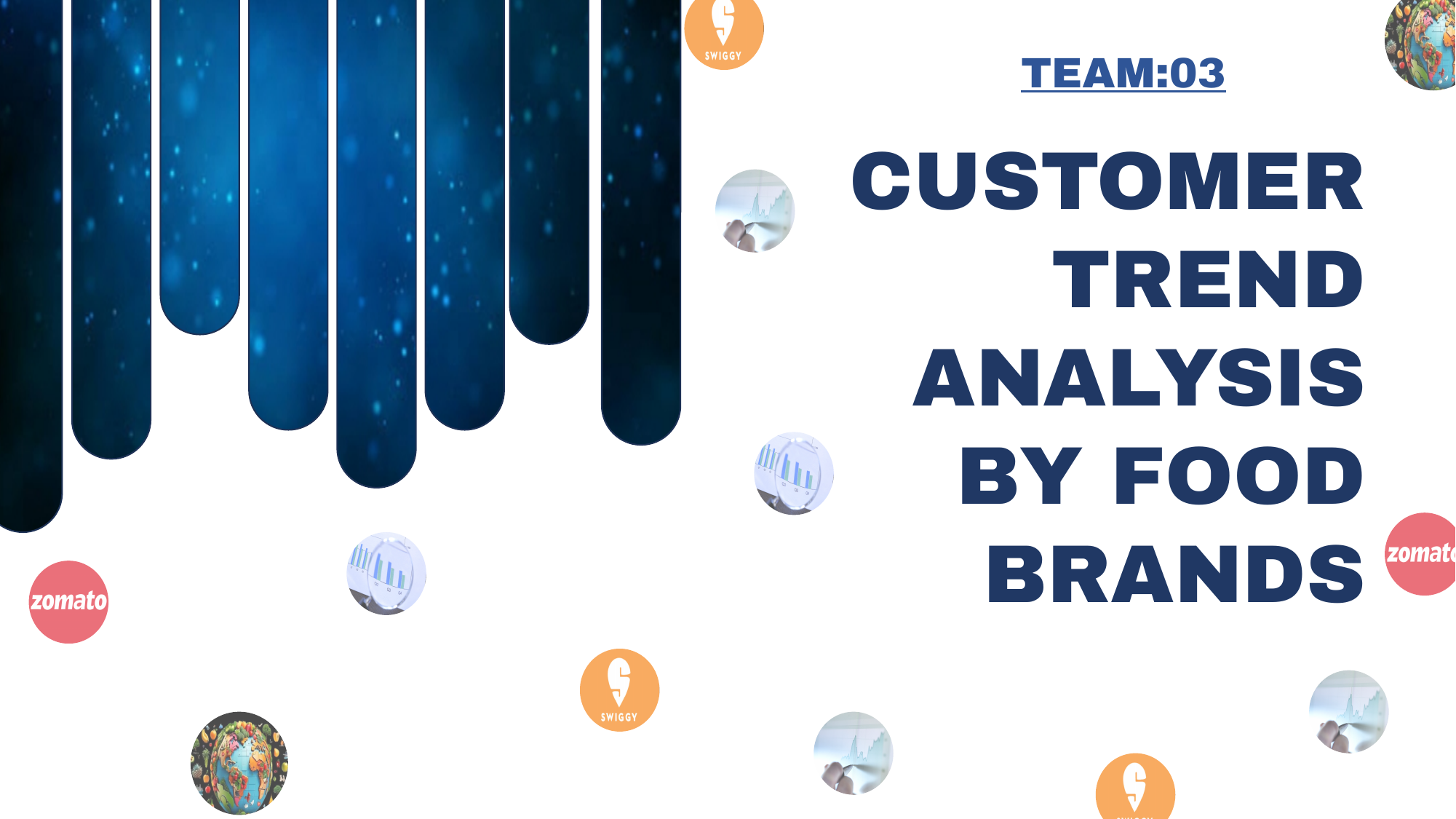

TEAM:03
CUSTOMER TREND ANALYSIS
BY FOOD BRANDS